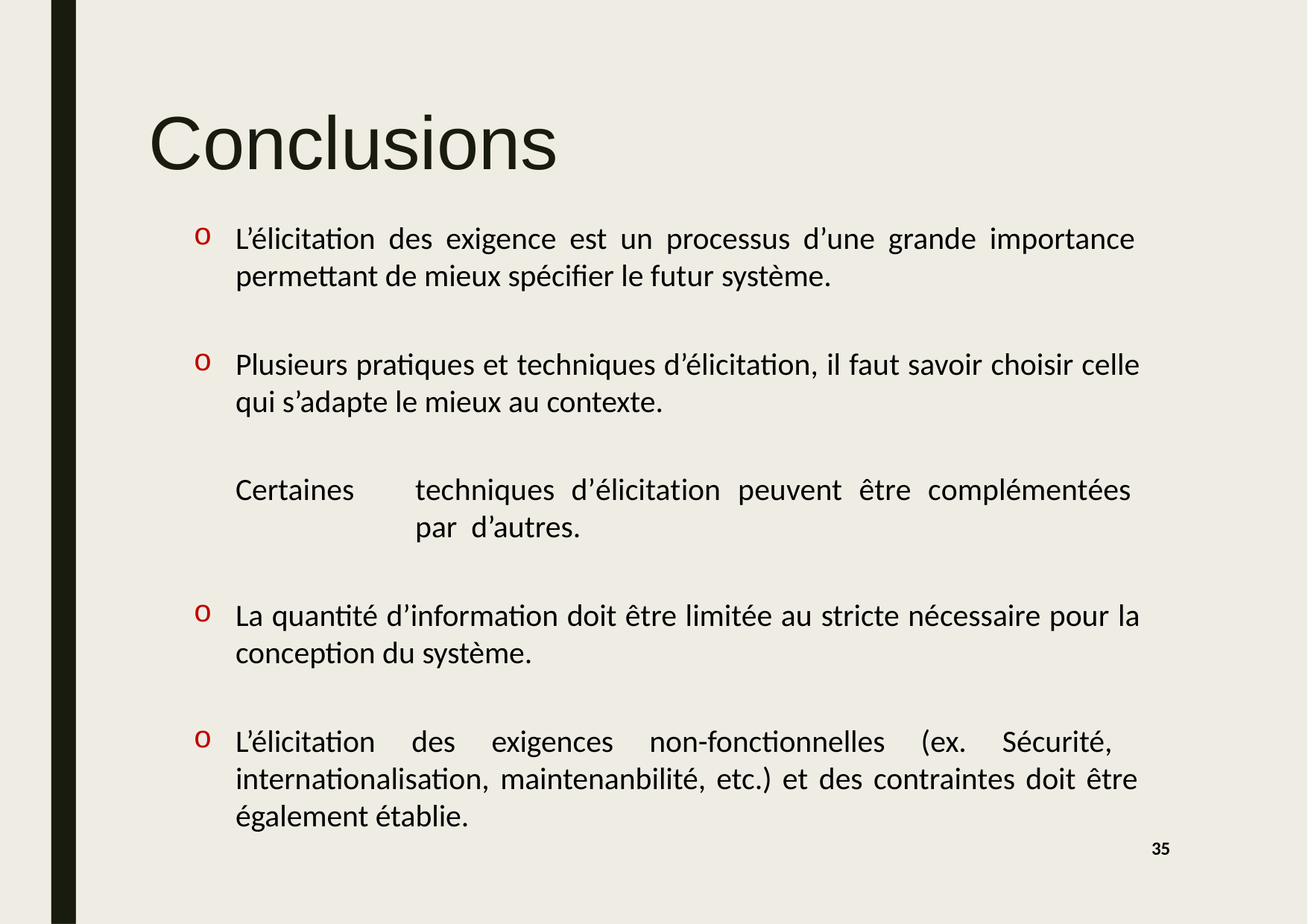

# Conclusions
L’élicitation des exigence est un processus d’une grande importance  permettant de mieux spécifier le futur système.

Plusieurs pratiques et techniques d’élicitation, il faut savoir choisir celle  qui s’adapte le mieux au contexte.

Certaines	techniques	d’élicitation	peuvent	être	complémentées	par  d’autres.

La quantité d’information doit être limitée au stricte nécessaire pour la  conception du système.

L’élicitation des exigences non-fonctionnelles (ex. Sécurité,  internationalisation, maintenanbilité, etc.) et des contraintes doit être  également établie.
35